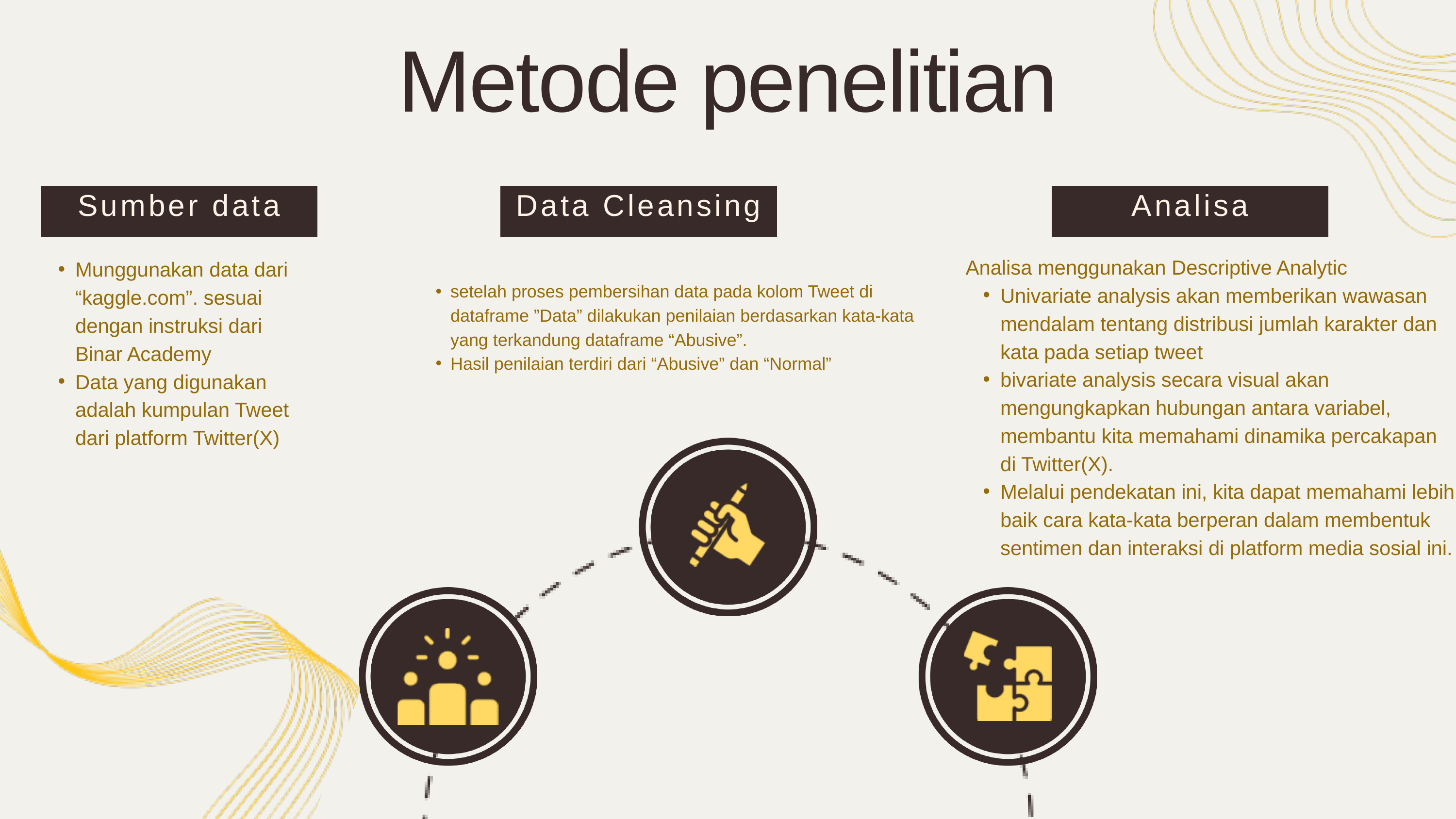

Metode penelitian

Sumber data

Data Cleansing

Analisa
Analisa menggunakan Descriptive Analytic
Univariate analysis akan memberikan wawasan mendalam tentang distribusi jumlah karakter dan kata pada setiap tweet
bivariate analysis secara visual akan mengungkapkan hubungan antara variabel, membantu kita memahami dinamika percakapan di Twitter(X).
Melalui pendekatan ini, kita dapat memahami lebih baik cara kata-kata berperan dalam membentuk sentimen dan interaksi di platform media sosial ini.

Munggunakan data dari “kaggle.com”. sesuai dengan instruksi dari Binar Academy
Data yang digunakan adalah kumpulan Tweet dari platform Twitter(X)
setelah proses pembersihan data pada kolom Tweet di dataframe ”Data” dilakukan penilaian berdasarkan kata-kata yang terkandung dataframe “Abusive”.
Hasil penilaian terdiri dari “Abusive” dan “Normal”